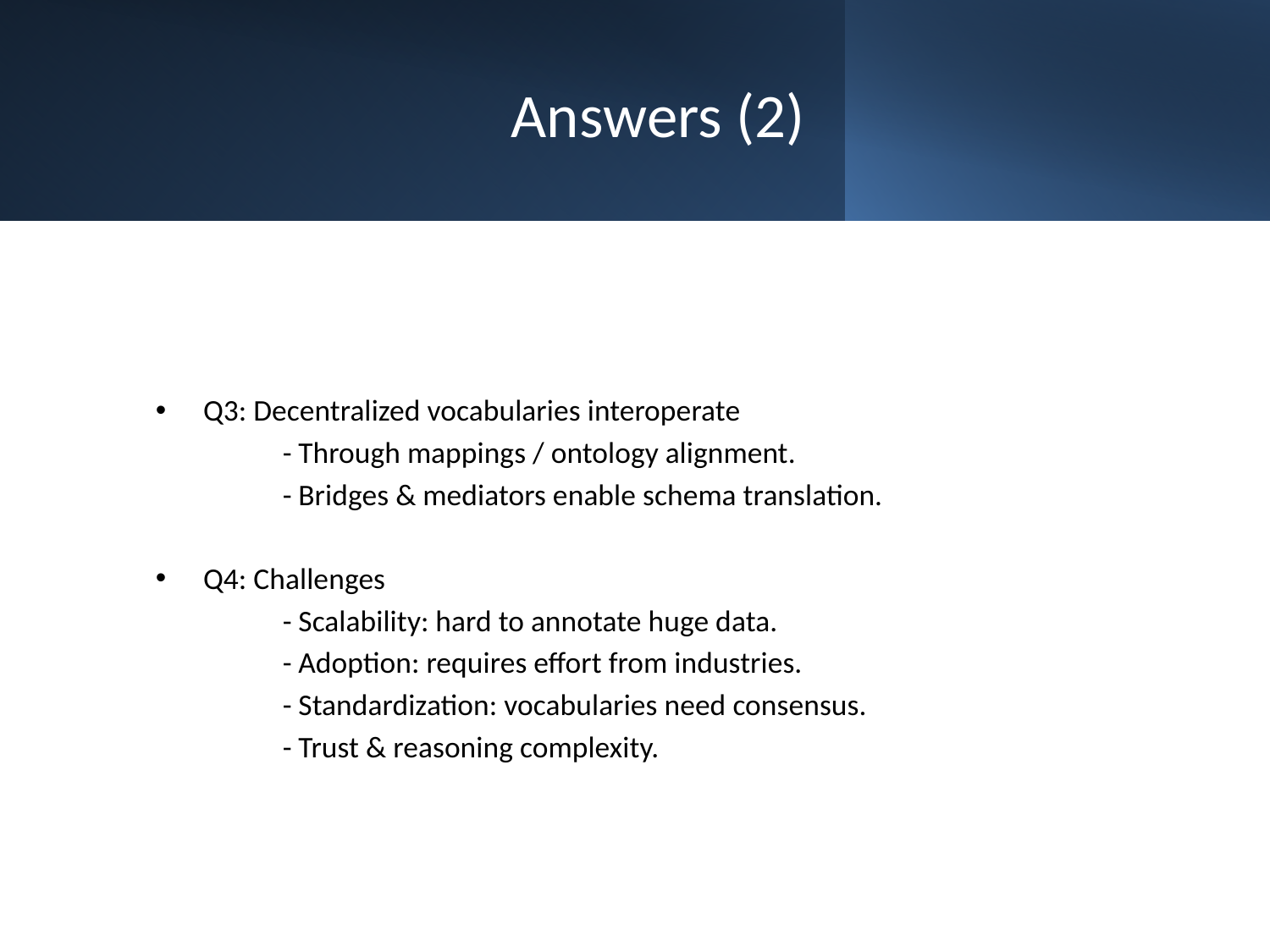

# Answers (2)
Q3: Decentralized vocabularies interoperate
	- Through mappings / ontology alignment.
	- Bridges & mediators enable schema translation.

Q4: Challenges
	- Scalability: hard to annotate huge data.
	- Adoption: requires effort from industries.
	- Standardization: vocabularies need consensus.
	- Trust & reasoning complexity.